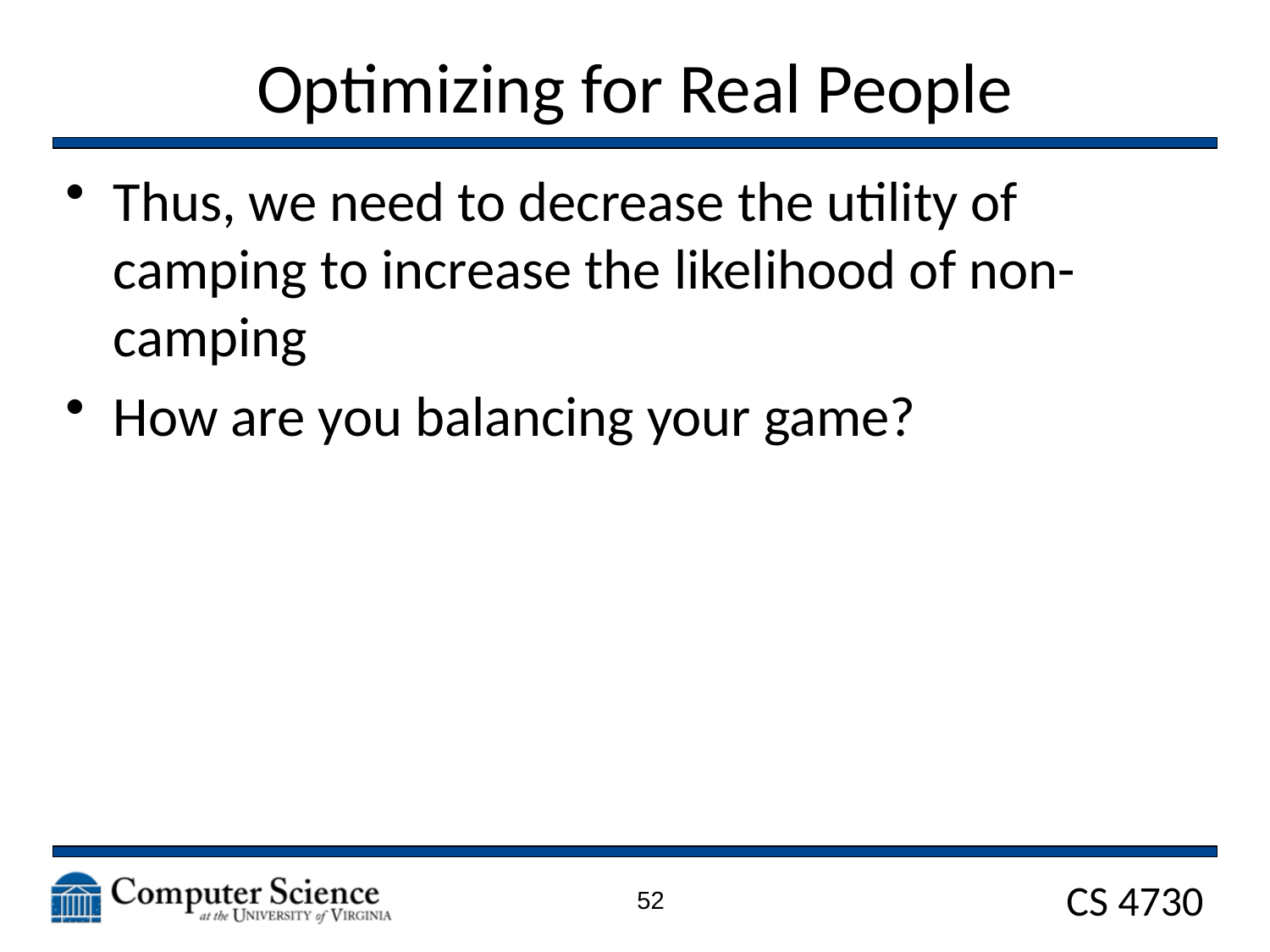

# Optimizing for Real People
Thus, we need to decrease the utility of camping to increase the likelihood of non-camping
How are you balancing your game?
52